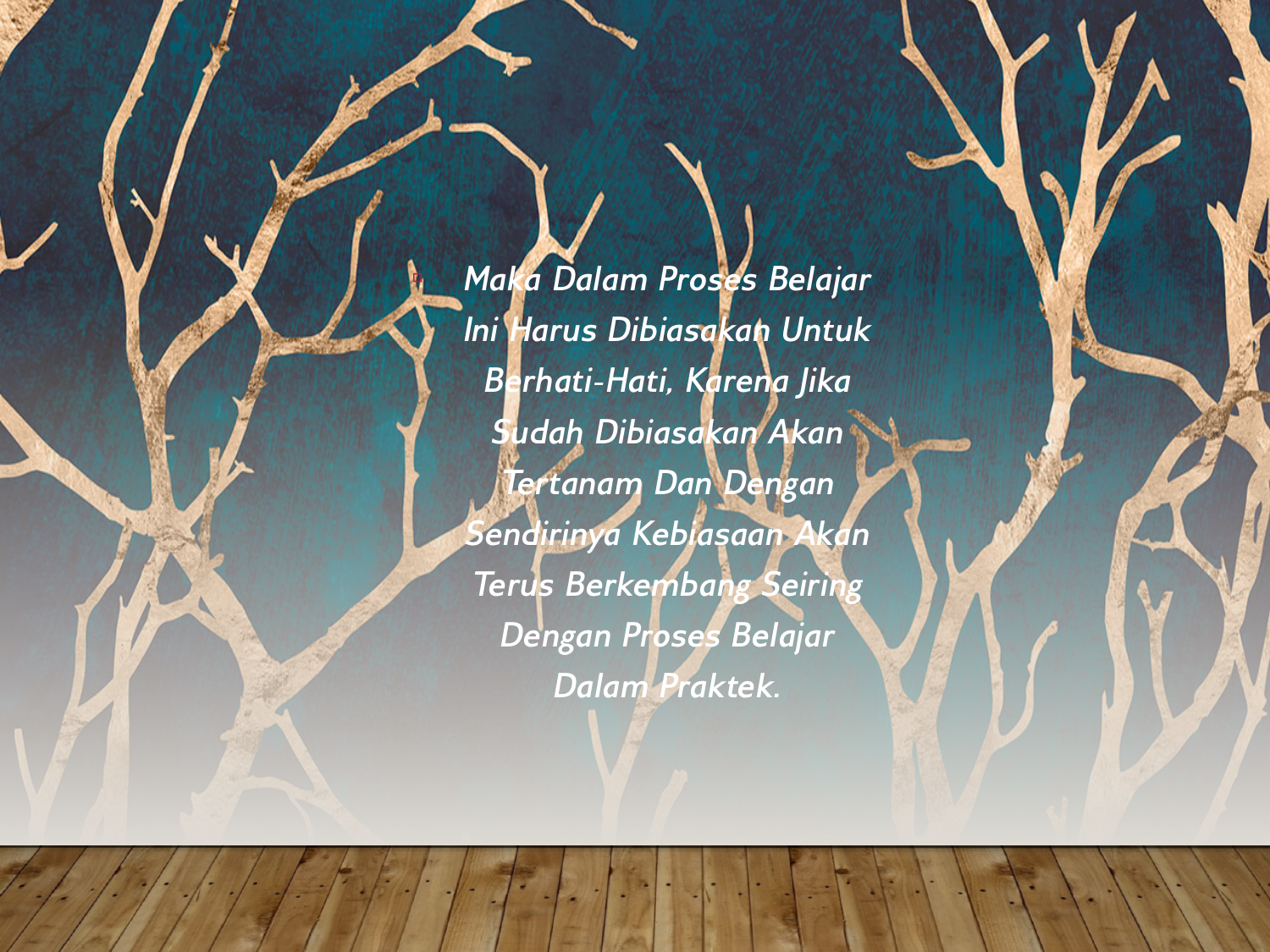

Maka Dalam Proses Belajar Ini Harus Dibiasakan Untuk Berhati-Hati, Karena Jika Sudah Dibiasakan Akan Tertanam Dan Dengan Sendirinya Kebiasaan Akan Terus Berkembang Seiring Dengan Proses Belajar Dalam Praktek.